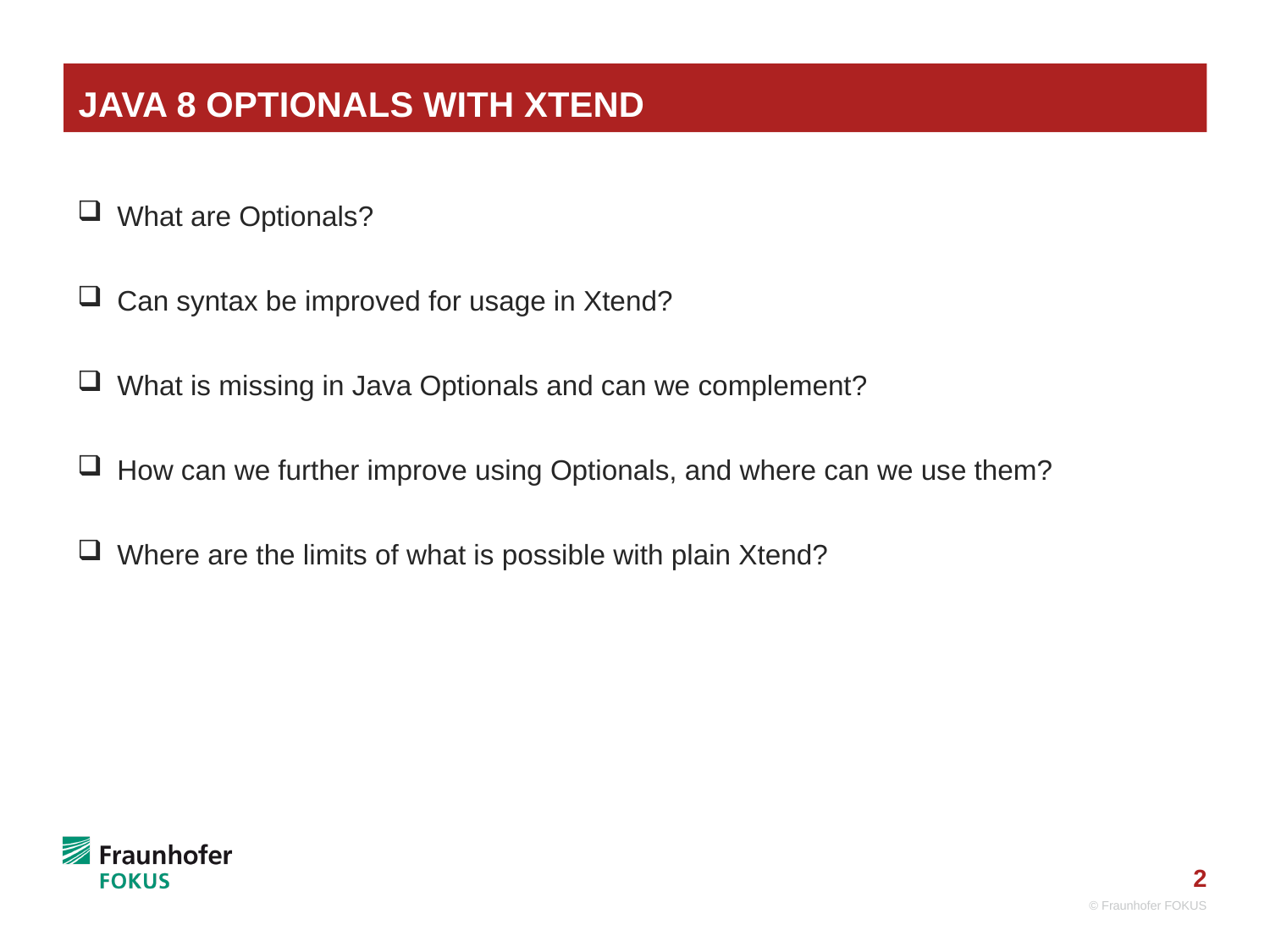

# Java 8 Optionals with XTend
What are Optionals?
Can syntax be improved for usage in Xtend?
What is missing in Java Optionals and can we complement?
How can we further improve using Optionals, and where can we use them?
Where are the limits of what is possible with plain Xtend?
© Fraunhofer FOKUS